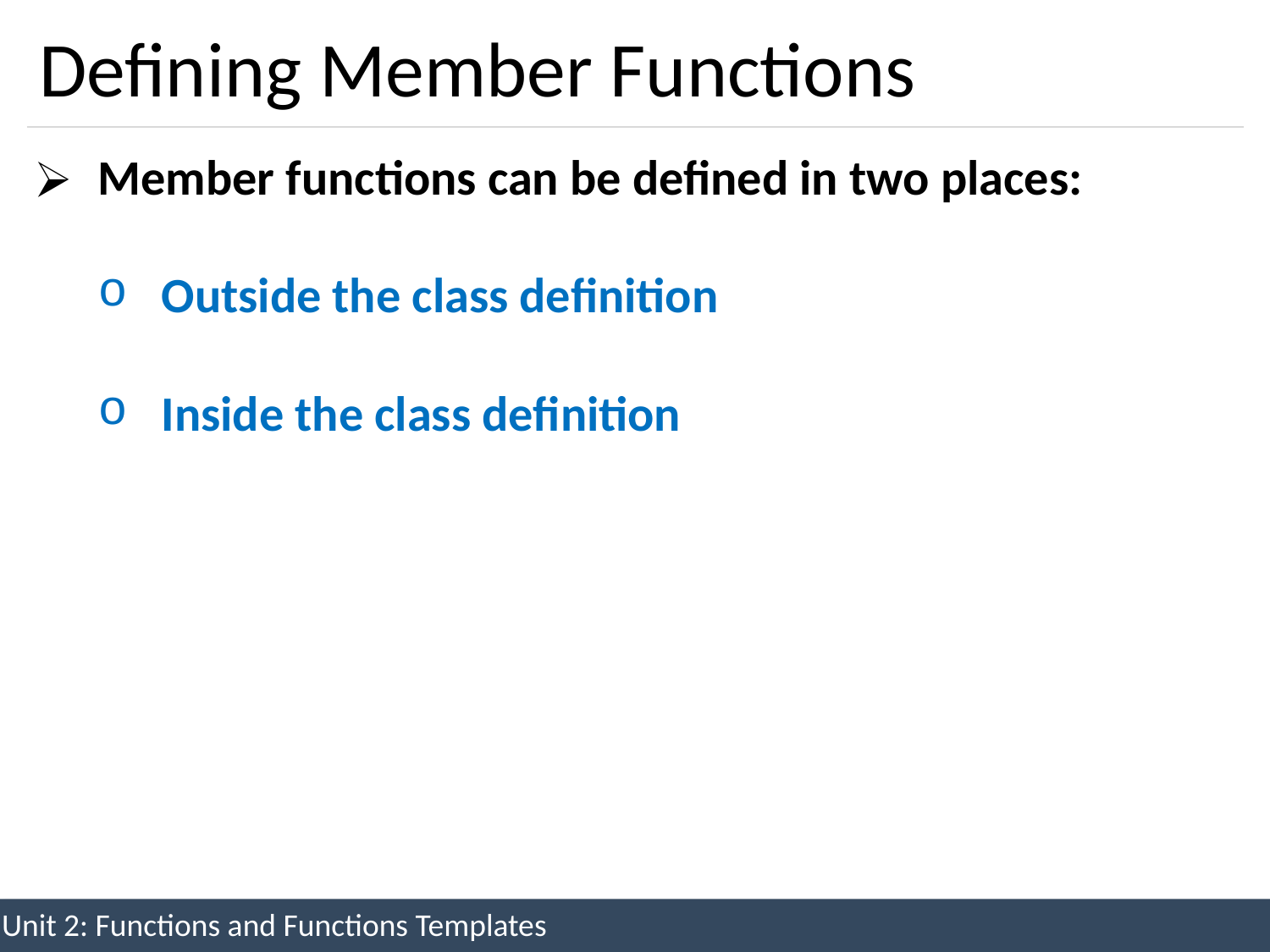

# Defining Member Functions
Member functions can be defined in two places:

Outside the class definition

Inside the class definition

Unit 2: Functions and Functions Templates

37